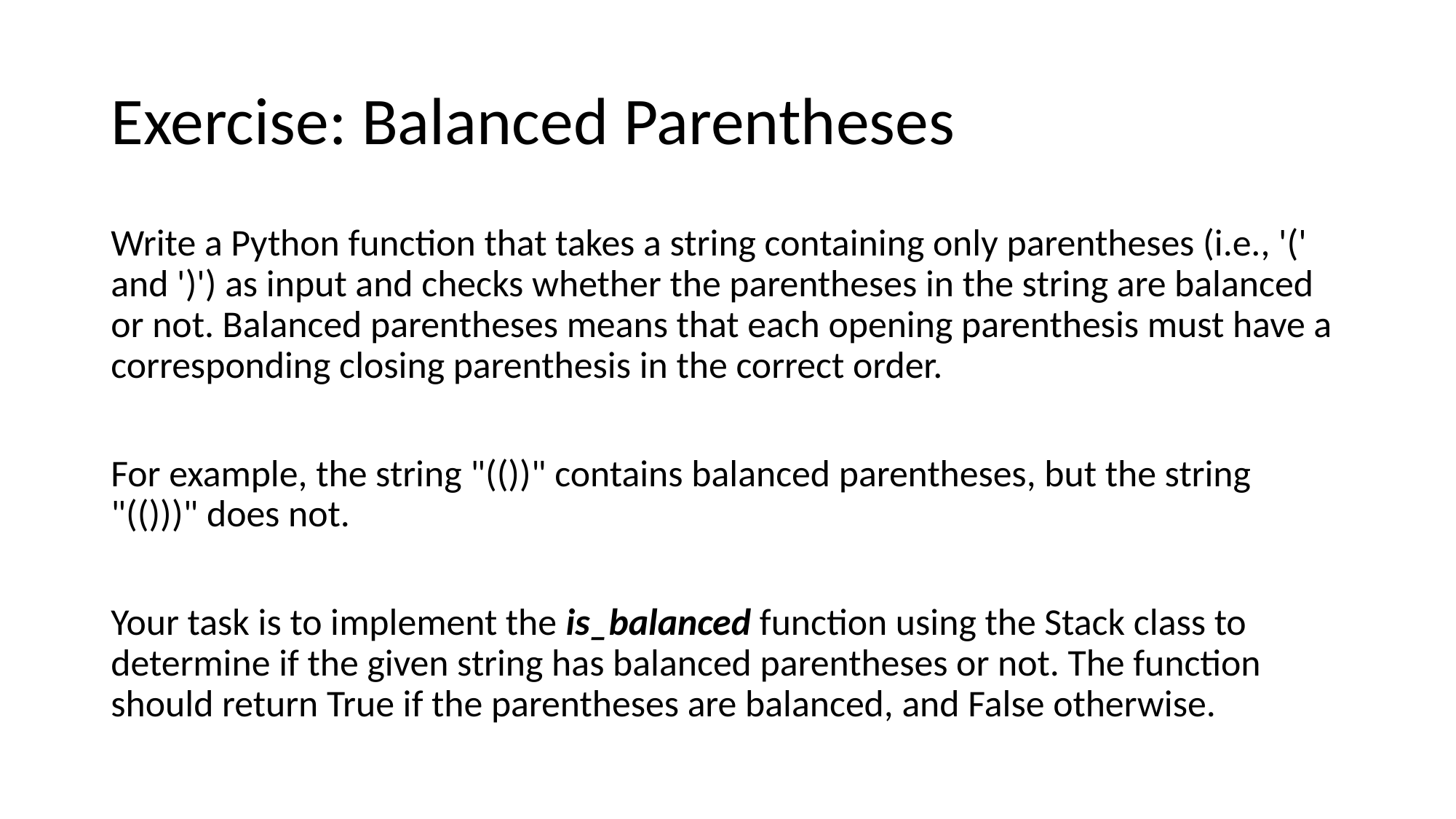

# Exercise: Balanced Parentheses
Write a Python function that takes a string containing only parentheses (i.e., '(' and ')') as input and checks whether the parentheses in the string are balanced or not. Balanced parentheses means that each opening parenthesis must have a corresponding closing parenthesis in the correct order.

For example, the string "(())" contains balanced parentheses, but the string "(()))" does not.

Your task is to implement the is_balanced function using the Stack class to determine if the given string has balanced parentheses or not. The function should return True if the parentheses are balanced, and False otherwise.